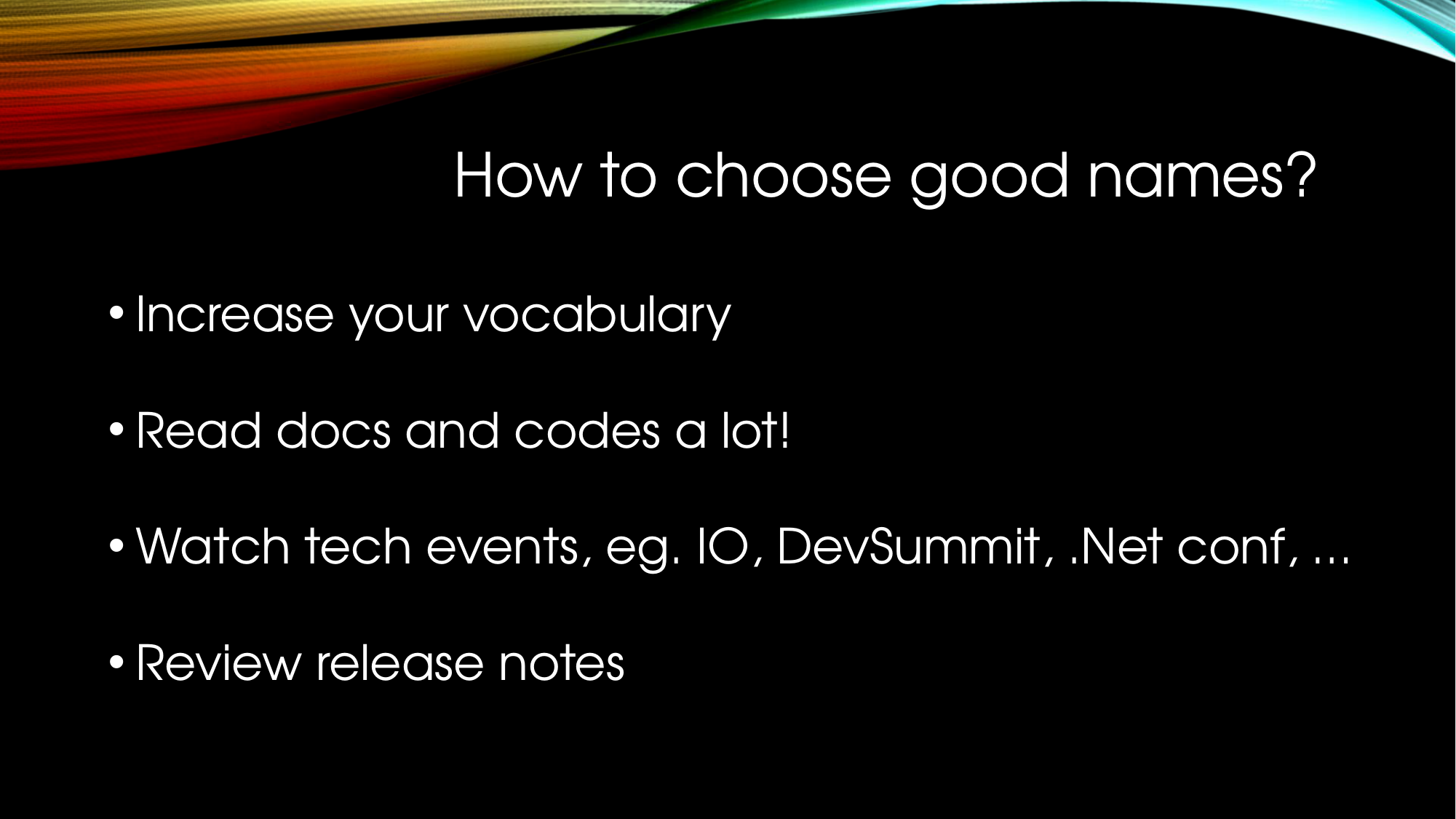

# How to choose good names?
Increase your vocabulary

Read docs and codes a lot!

Watch tech events, eg. IO, DevSummit, .Net conf, …

Review release notes